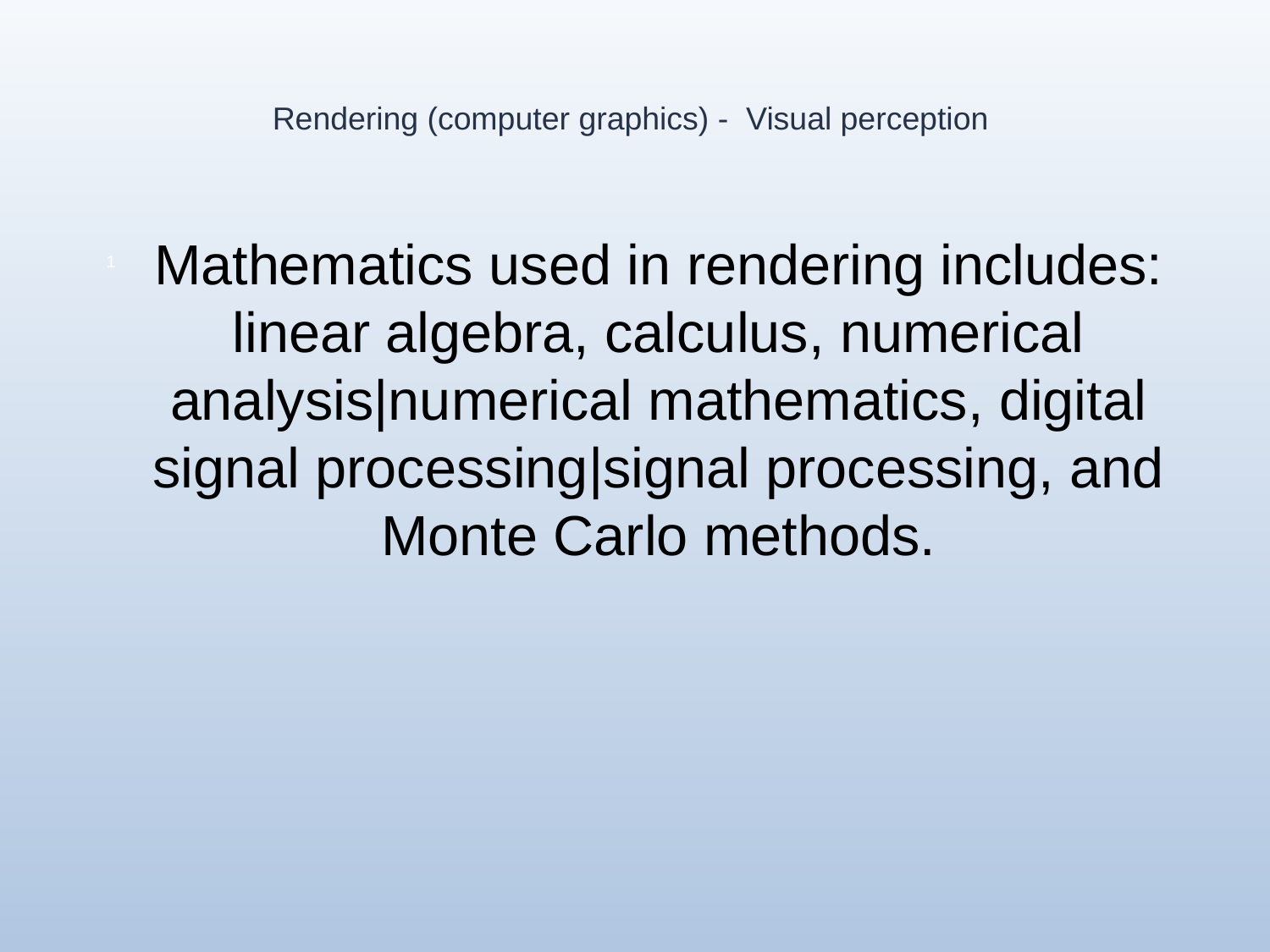

# Rendering (computer graphics) -  Visual perception
Mathematics used in rendering includes: linear algebra, calculus, numerical analysis|numerical mathematics, digital signal processing|signal processing, and Monte Carlo methods.